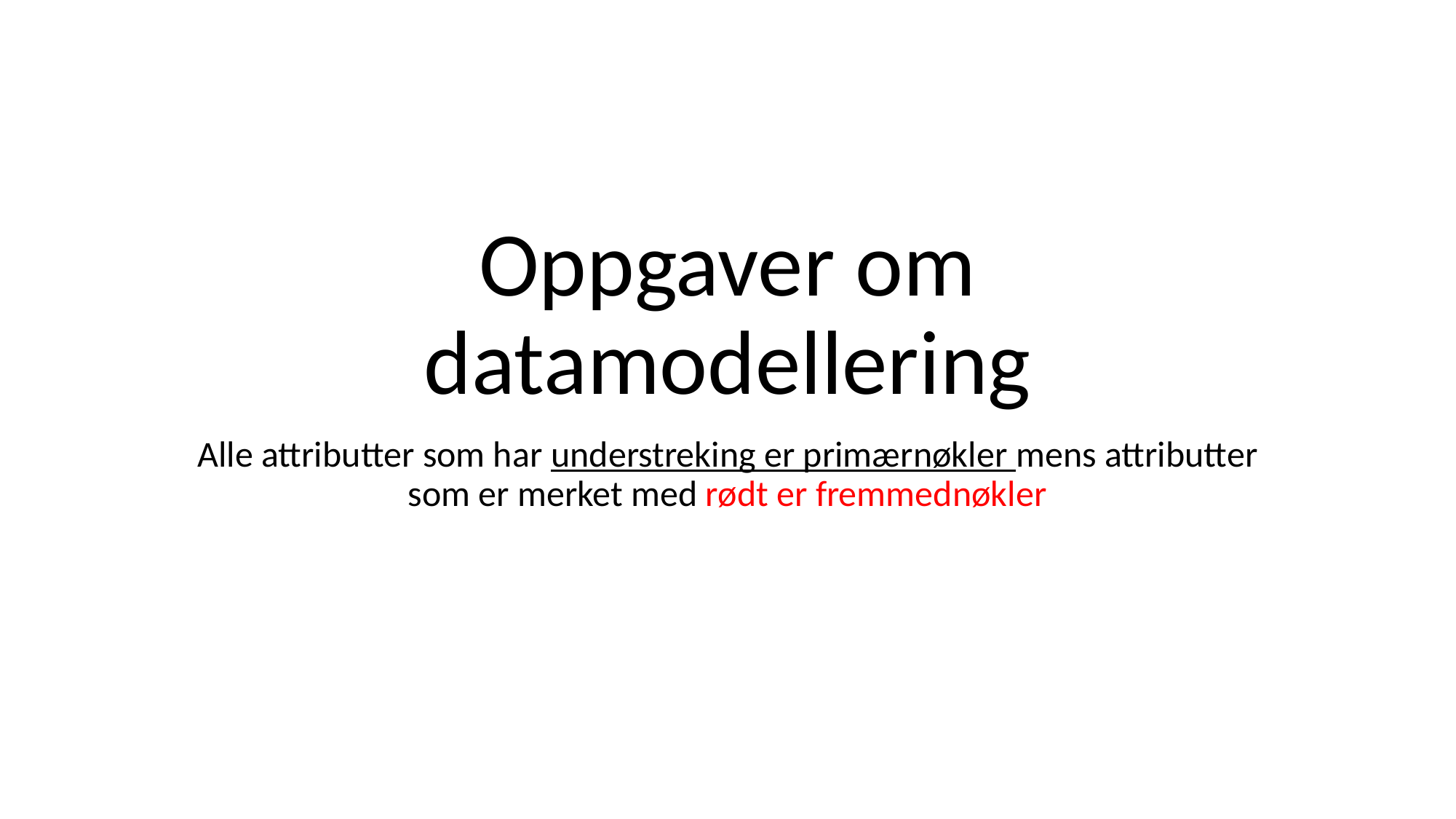

# Oppgaver om datamodellering
Alle attributter som har understreking er primærnøkler mens attributter som er merket med rødt er fremmednøkler